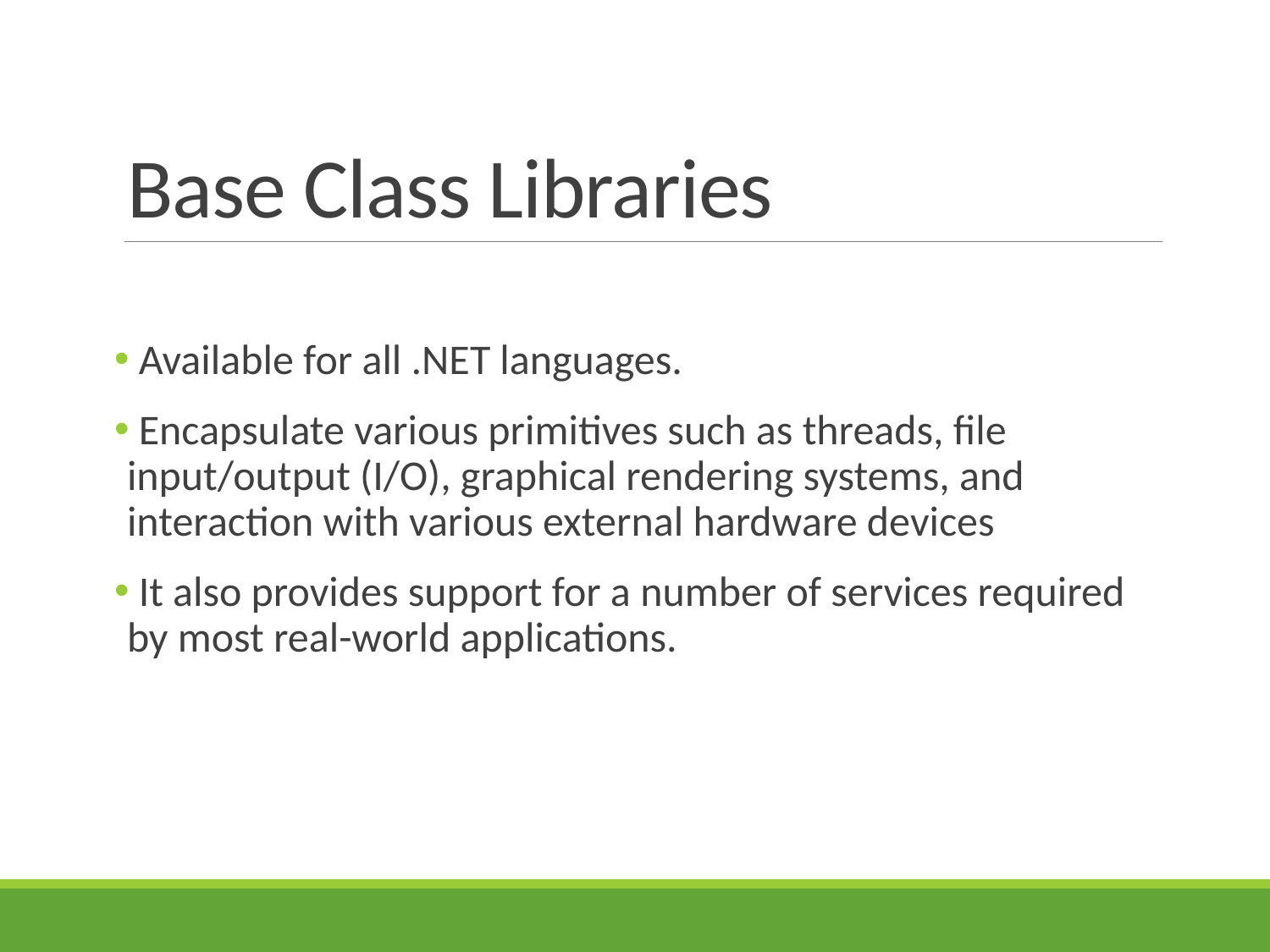

# Base Class Libraries

 Available for all .NET languages.
 Encapsulate various primitives such as threads, file input/output (I/O), graphical rendering systems, and interaction with various external hardware devices
 It also provides support for a number of services required by most real-world applications.